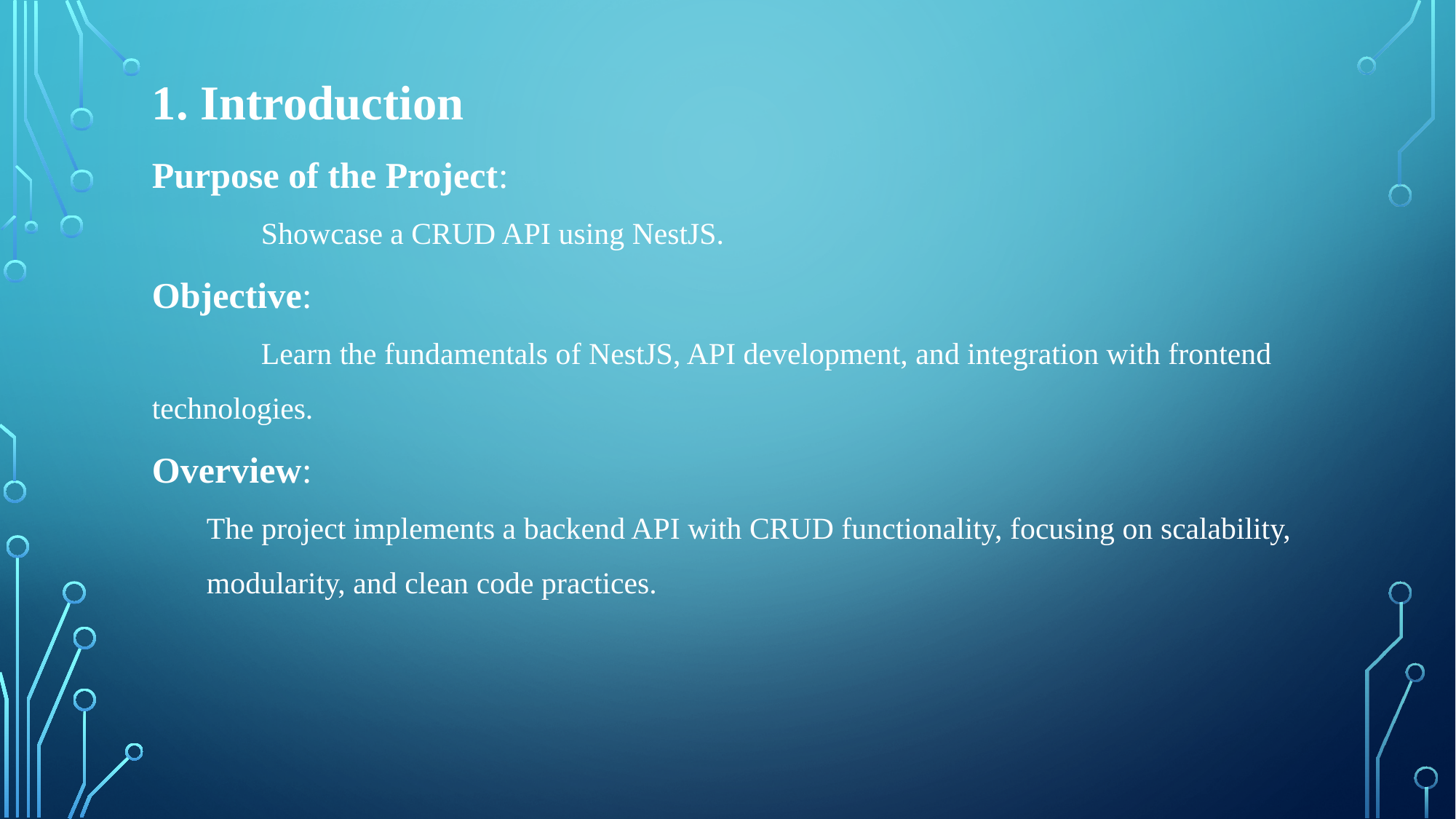

1. Introduction
Purpose of the Project:
	Showcase a CRUD API using NestJS.
Objective:
	Learn the fundamentals of NestJS, API development, and integration with frontend technologies.
Overview:
The project implements a backend API with CRUD functionality, focusing on scalability, modularity, and clean code practices.